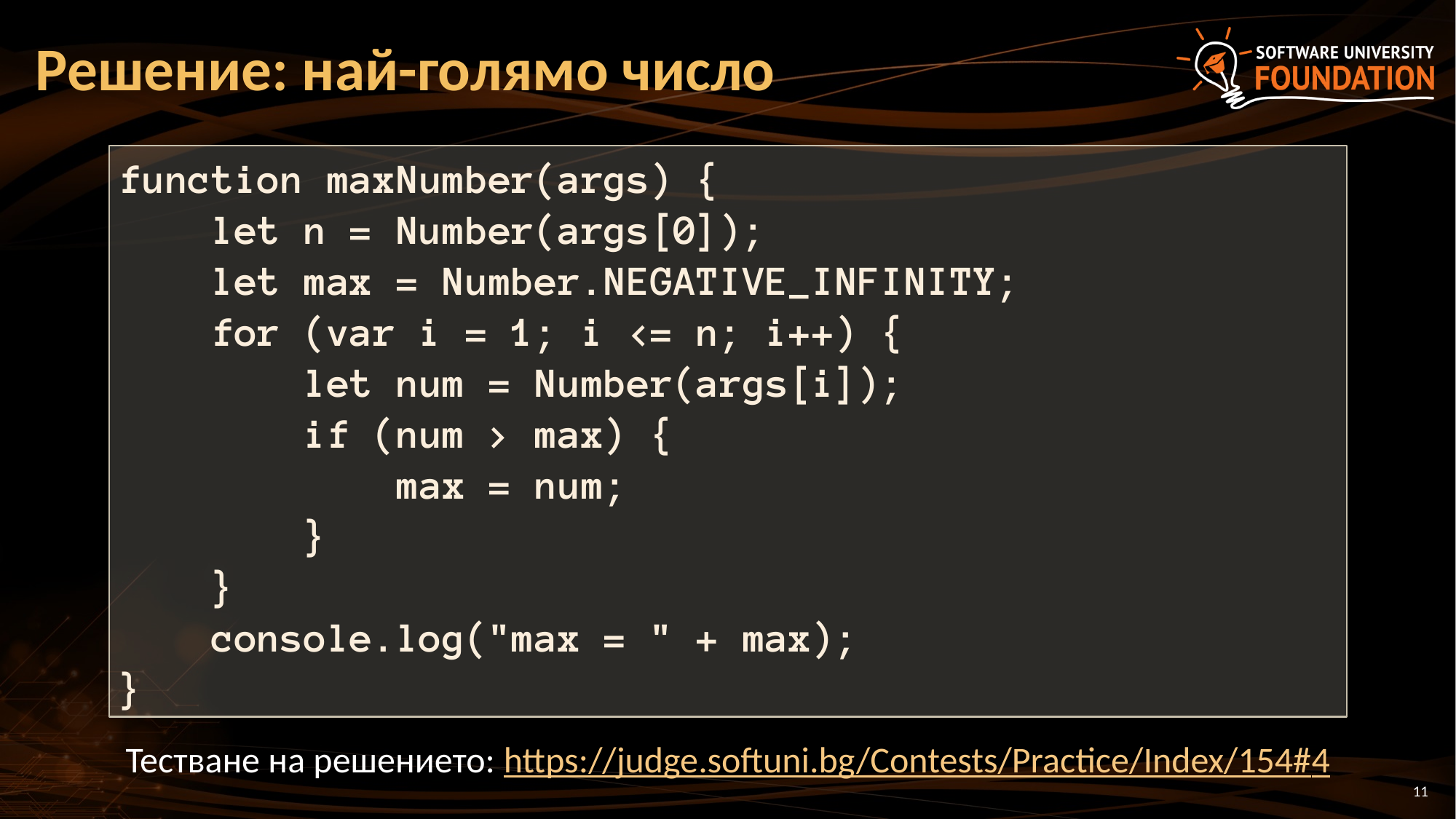

# Решение: най-голямо число
function maxNumber(args) {
    let n = Number(args[0]);
    let max = Number.NEGATIVE_INFINITY;
    for (var i = 1; i <= n; i++) {
        let num = Number(args[i]);
        if (num > max) {
            max = num;
        }
    }
    console.log("max = " + max);
}
Тестване на решението: https://judge.softuni.bg/Contests/Practice/Index/154#4
11